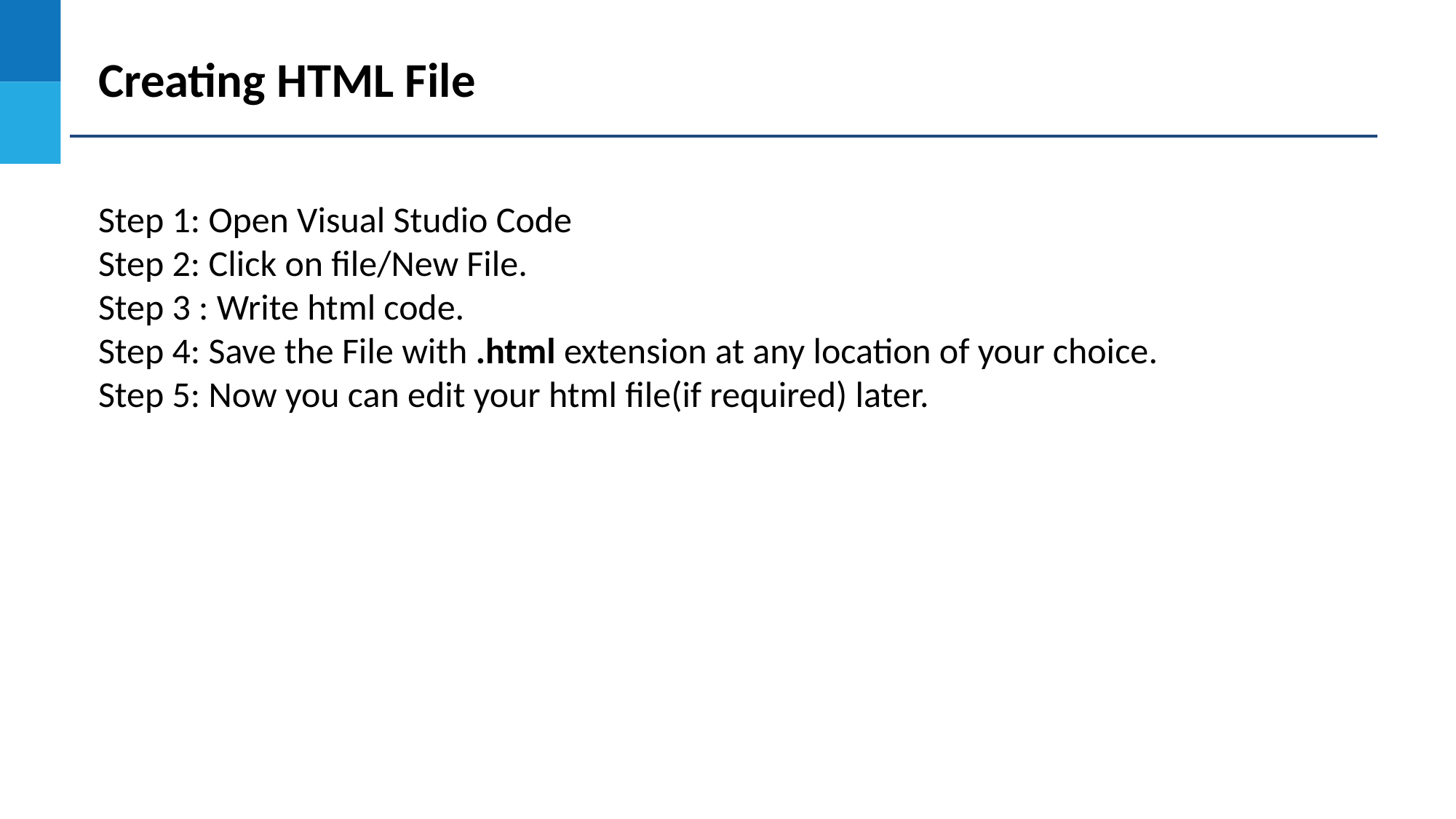

Creating HTML File
Step 1: Open Visual Studio Code
Step 2: Click on file/New File.
Step 3 : Write html code.
Step 4: Save the File with .html extension at any location of your choice.
Step 5: Now you can edit your html file(if required) later.